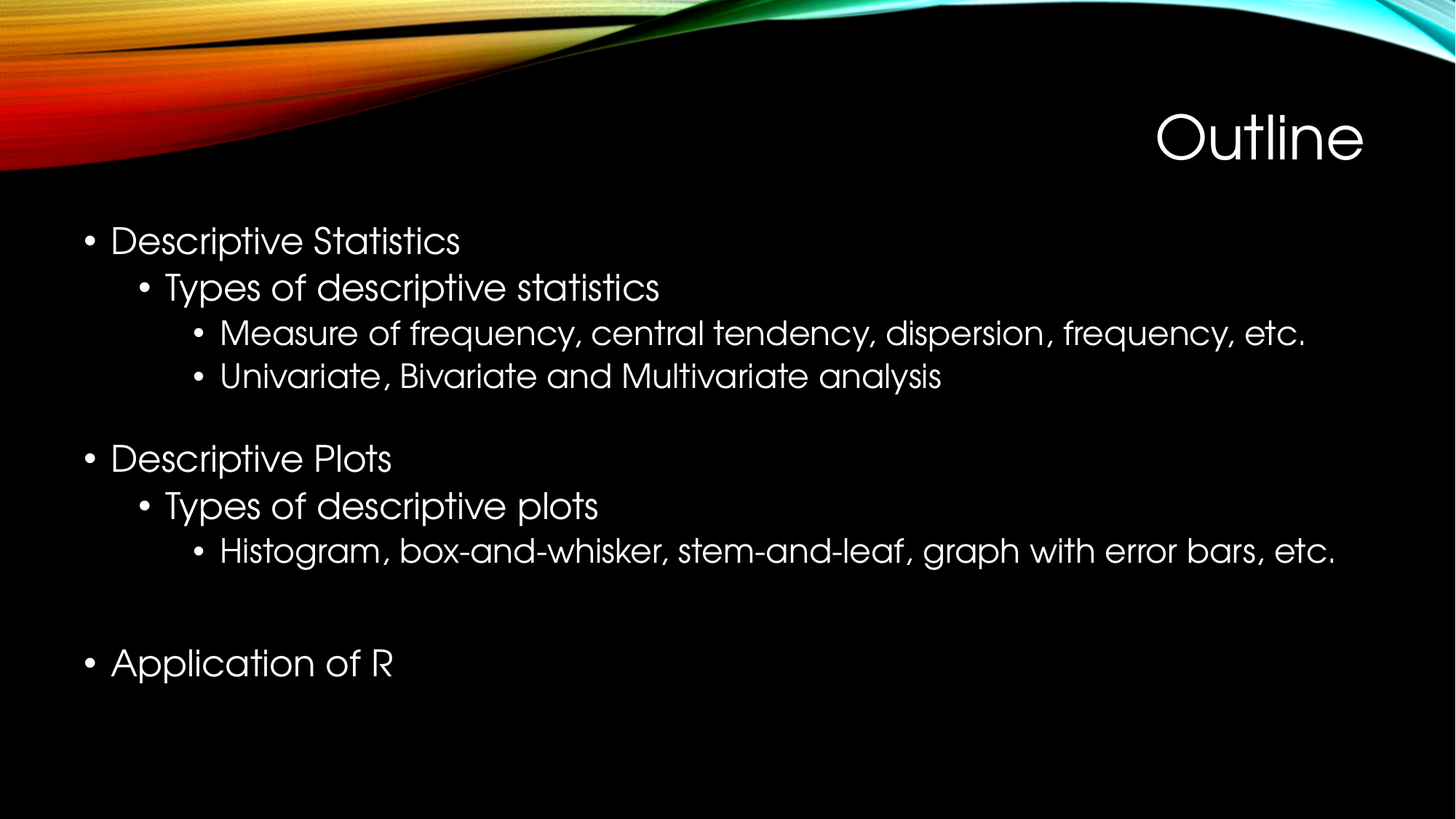

# Outline
Descriptive Statistics
Types of descriptive statistics
Measure of frequency, central tendency, dispersion, frequency, etc.
Univariate, Bivariate and Multivariate analysis

Descriptive Plots
Types of descriptive plots
Histogram, box-and-whisker, stem-and-leaf, graph with error bars, etc.

Application of R